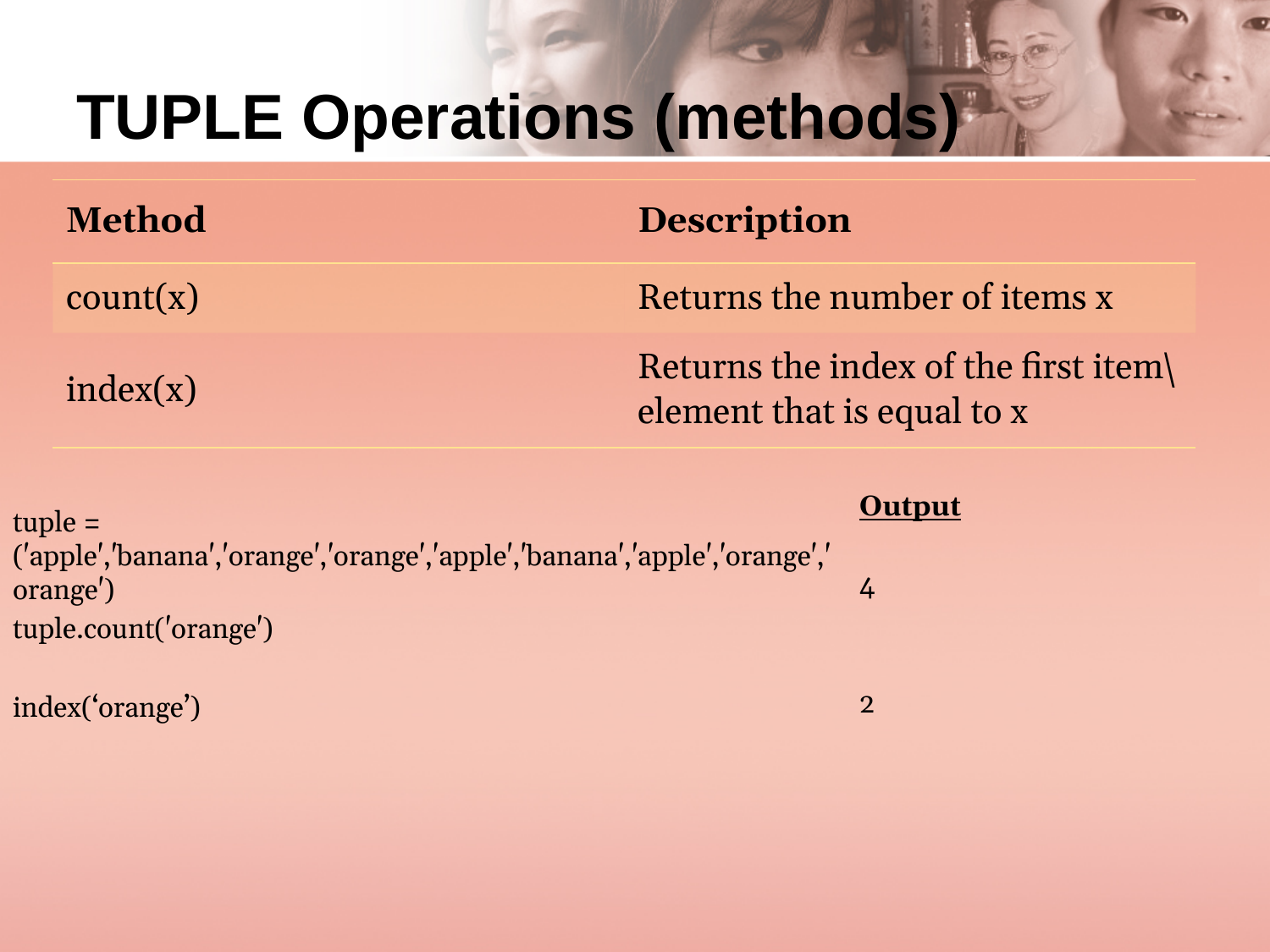

# TUPLE Operations (methods)

| Method | Description |
| --- | --- |
| count(x) | Returns the number of items x |
| index(x) | Returns the index of the first item\element that is equal to x |
Output

4

2

tuple = ('apple','banana','orange','orange','apple','banana','apple','orange','orange')
tuple.count('orange')

index(‘orange’)